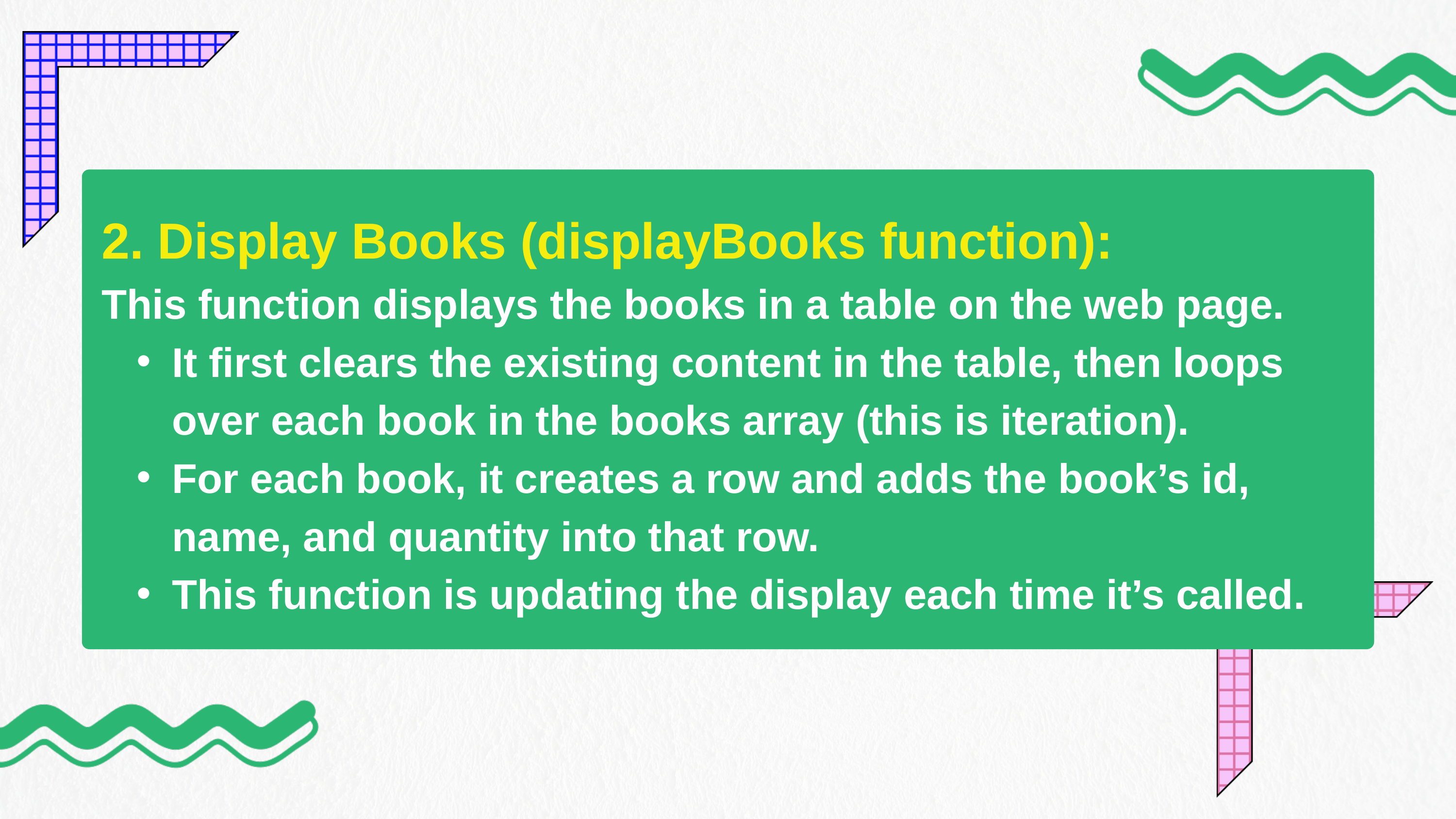

2. Display Books (displayBooks function):
This function displays the books in a table on the web page.
It first clears the existing content in the table, then loops over each book in the books array (this is iteration).
For each book, it creates a row and adds the book’s id, name, and quantity into that row.
This function is updating the display each time it’s called.